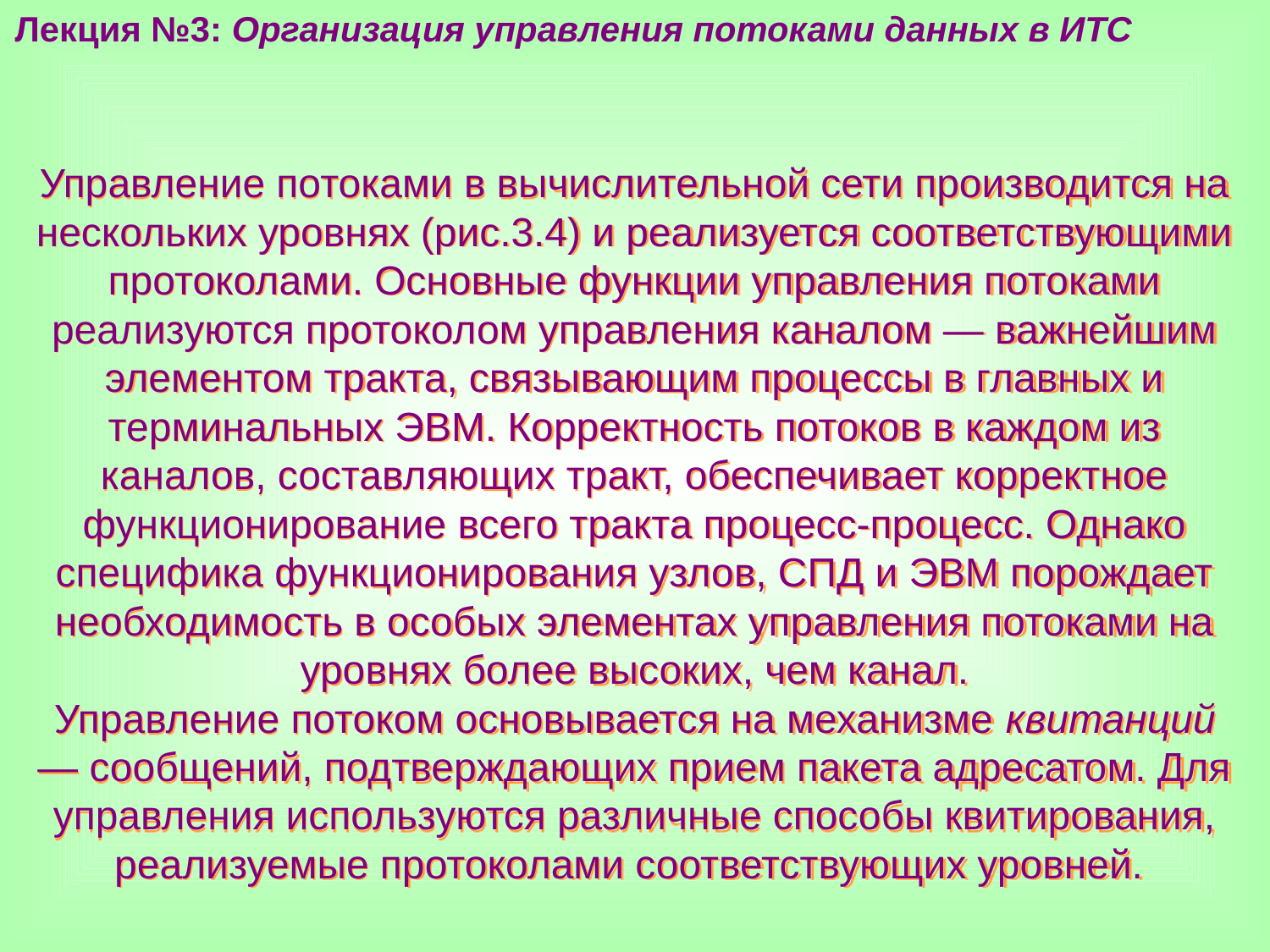

Лекция №3: Организация управления потоками данных в ИТС
Управление потоками в вычислительной сети производится на нескольких уровнях (рис.3.4) и реализуется соответствующими протоколами. Основные функции управления потоками реализуются протоколом управления каналом — важнейшим элементом тракта, связывающим процессы в главных и терминальных ЭВМ. Корректность потоков в каждом из каналов, составляющих тракт, обеспечивает корректное функционирование всего тракта процесс-процесс. Однако специфика функционирования узлов, СПД и ЭВМ порождает необходимость в особых элементах управления потоками на уровнях более высоких, чем канал.
Управление потоком основывается на механизме квитанций — сообщений, подтверждающих прием пакета адресатом. Для управления используются различные способы квитирования, реализуемые протоколами соответствующих уровней.